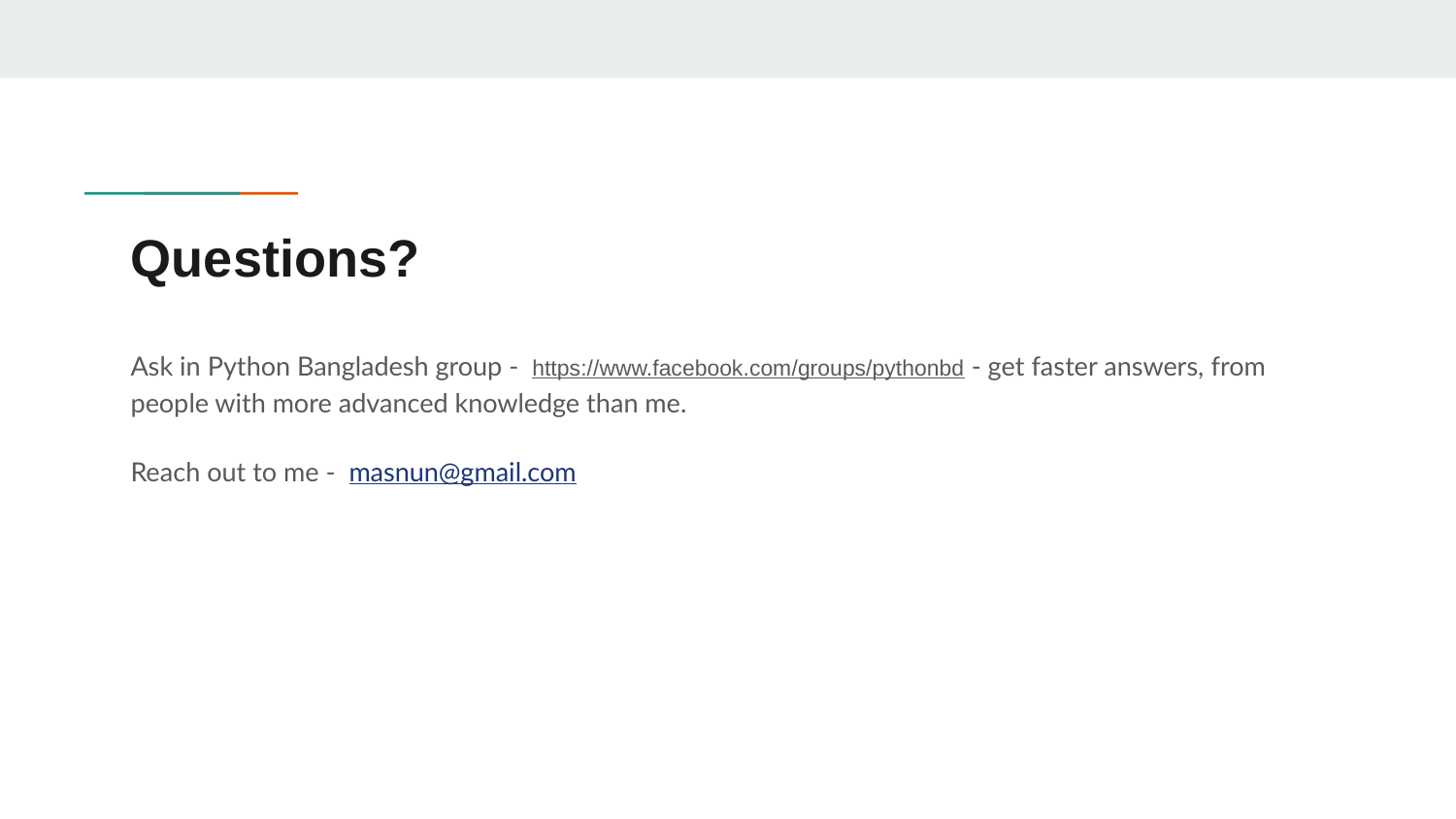

# Questions?
Ask in Python Bangladesh group -  https://www.facebook.com/groups/pythonbd - get faster answers, from people with more advanced knowledge than me.
Reach out to me -  masnun@gmail.com